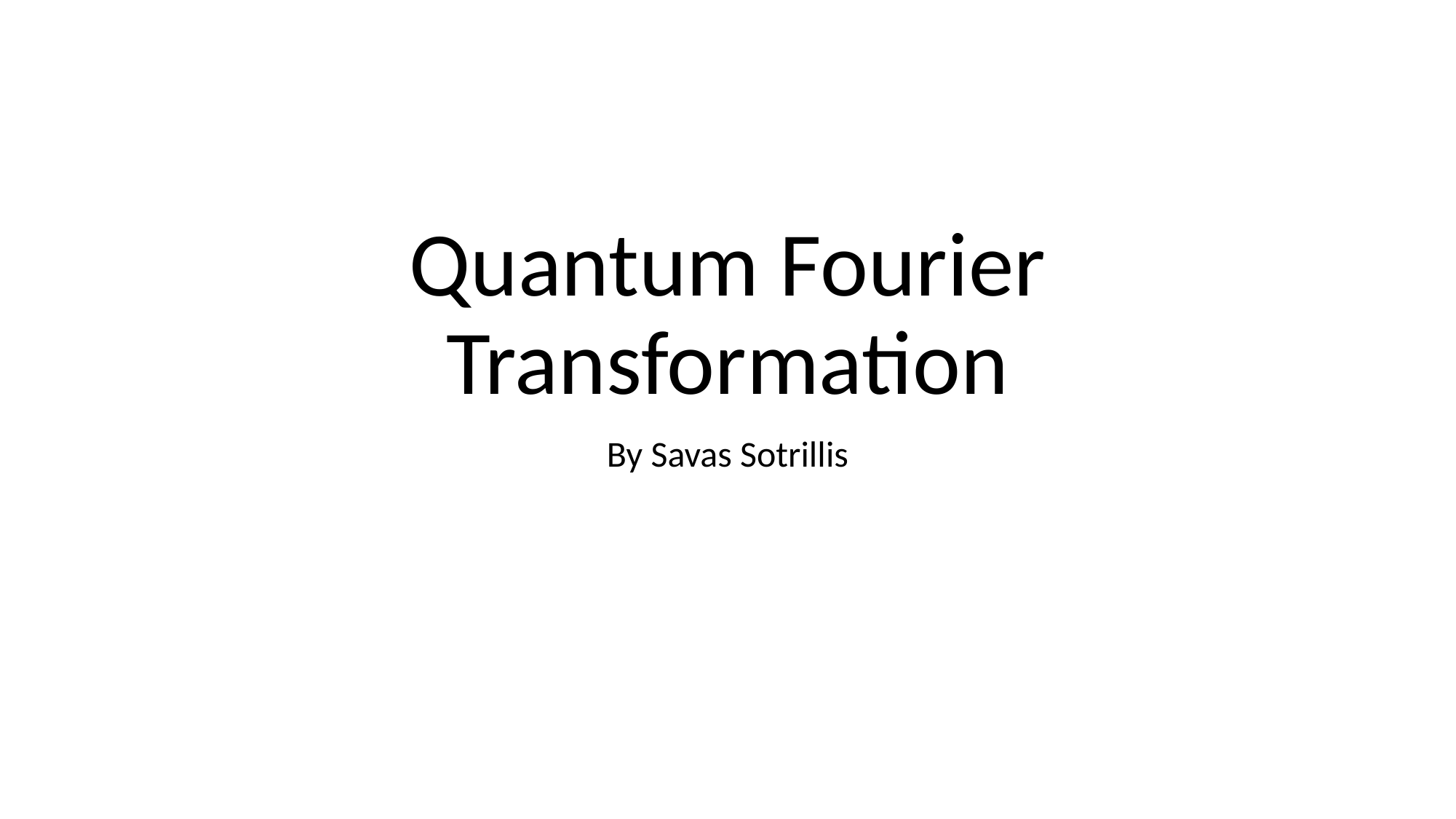

# Quantum Fourier Transformation
By Savas Sotrillis